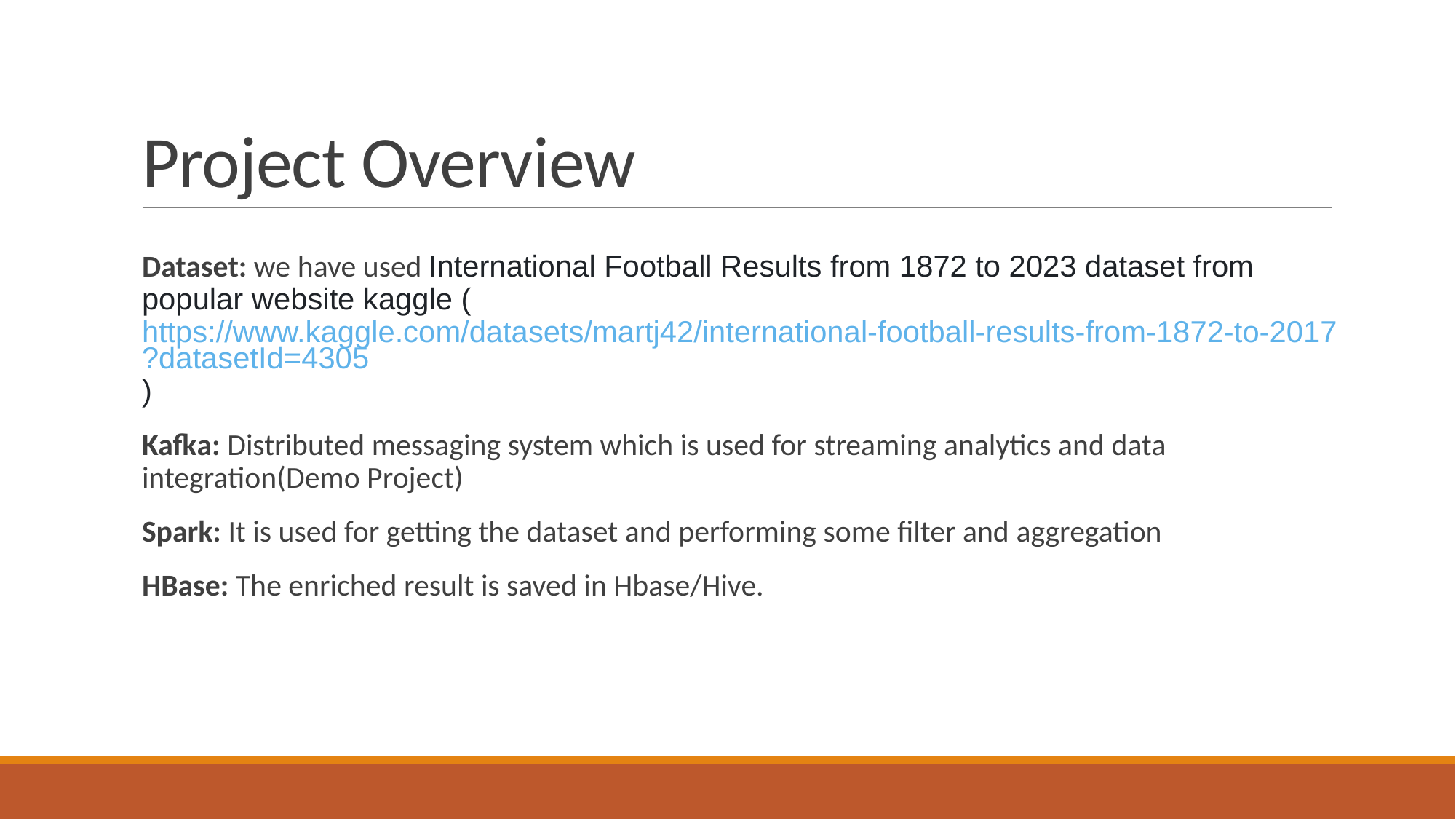

# Project Overview
Dataset: we have used International Football Results from 1872 to 2023 dataset from popular website kaggle (https://www.kaggle.com/datasets/martj42/international-football-results-from-1872-to-2017?datasetId=4305)
Kafka: Distributed messaging system which is used for streaming analytics and data integration(Demo Project)
Spark: It is used for getting the dataset and performing some filter and aggregation
HBase: The enriched result is saved in Hbase/Hive.